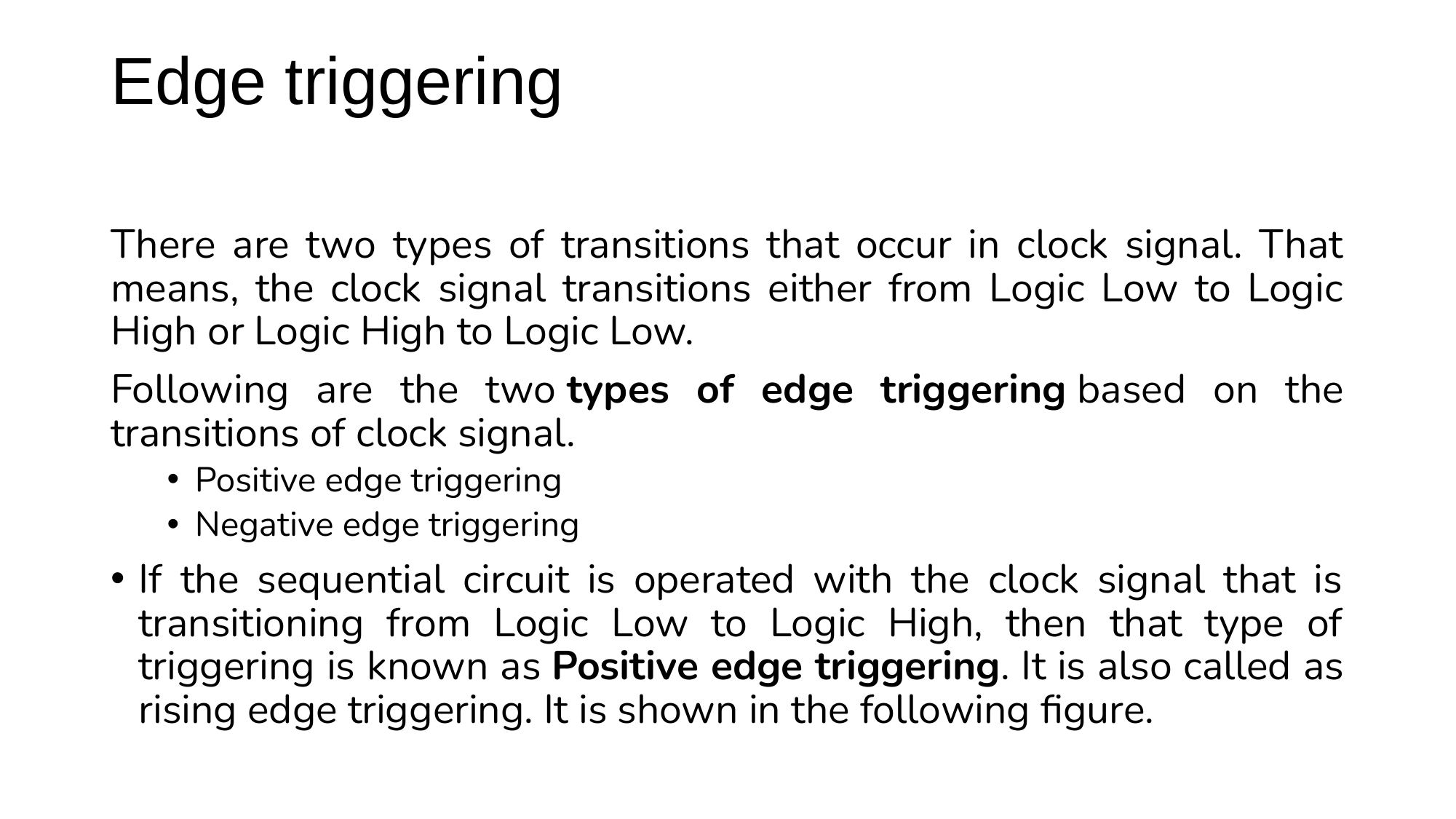

# Edge triggering
There are two types of transitions that occur in clock signal. That means, the clock signal transitions either from Logic Low to Logic High or Logic High to Logic Low.
Following are the two types of edge triggering based on the transitions of clock signal.
Positive edge triggering
Negative edge triggering
If the sequential circuit is operated with the clock signal that is transitioning from Logic Low to Logic High, then that type of triggering is known as Positive edge triggering. It is also called as rising edge triggering. It is shown in the following figure.